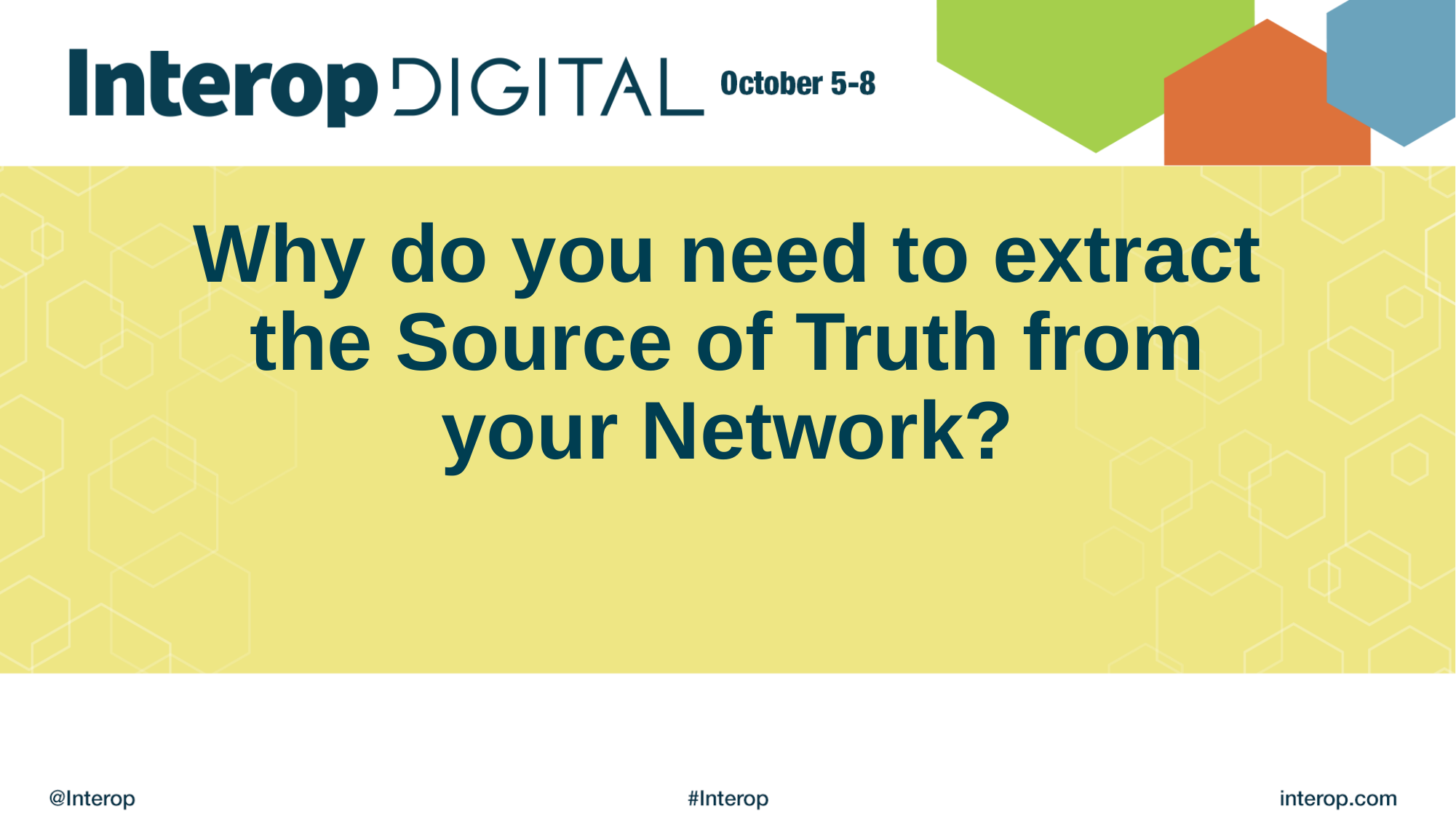

# Why do you need to extract the Source of Truth from your Network?